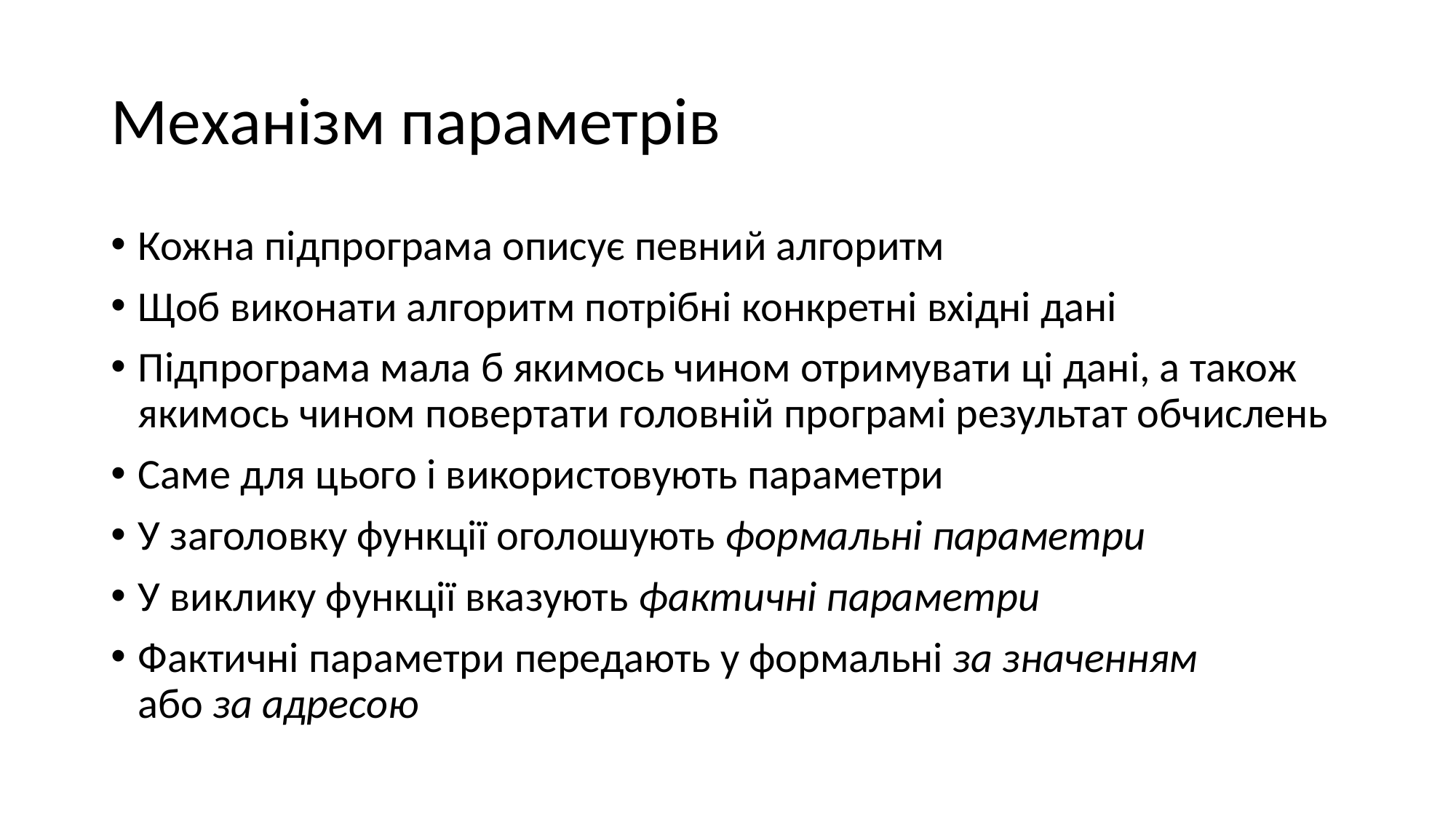

# Механізм параметрів
Кожна підпрограма описує певний алгоритм
Щоб виконати алгоритм потрібні конкретні вхідні дані
Підпрограма мала б якимось чином отримувати ці дані, а також якимось чином повертати головній програмі результат обчислень
Саме для цього і використовують параметри
У заголовку функції оголошують формальні параметри
У виклику функції вказують фактичні параметри
Фактичні параметри передають у формальні за значенням
або за адресою